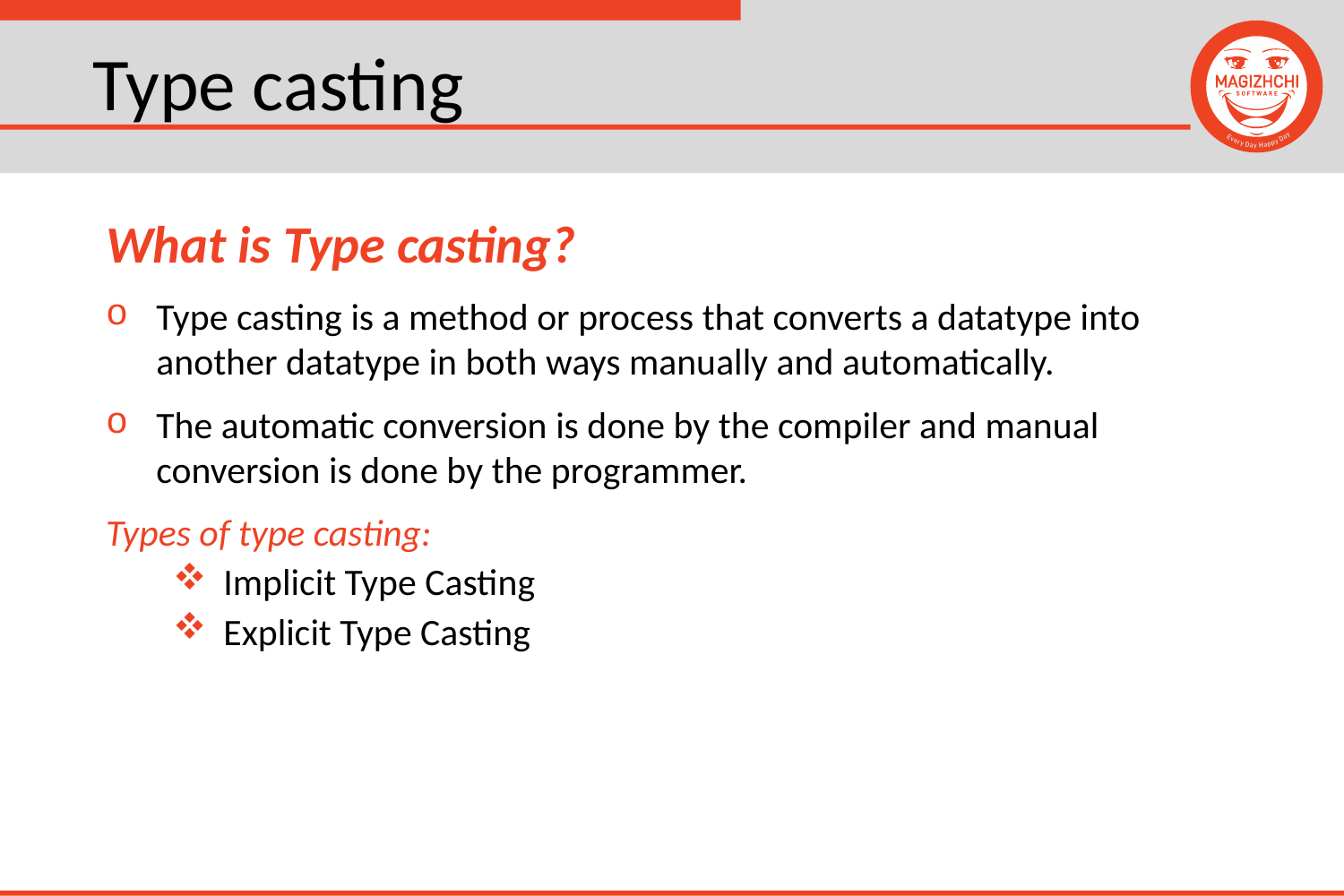

# Type casting
What is Type casting?
Type casting is a method or process that converts a datatype into another datatype in both ways manually and automatically.
The automatic conversion is done by the compiler and manual conversion is done by the programmer.
Types of type casting:
Implicit Type Casting
Explicit Type Casting